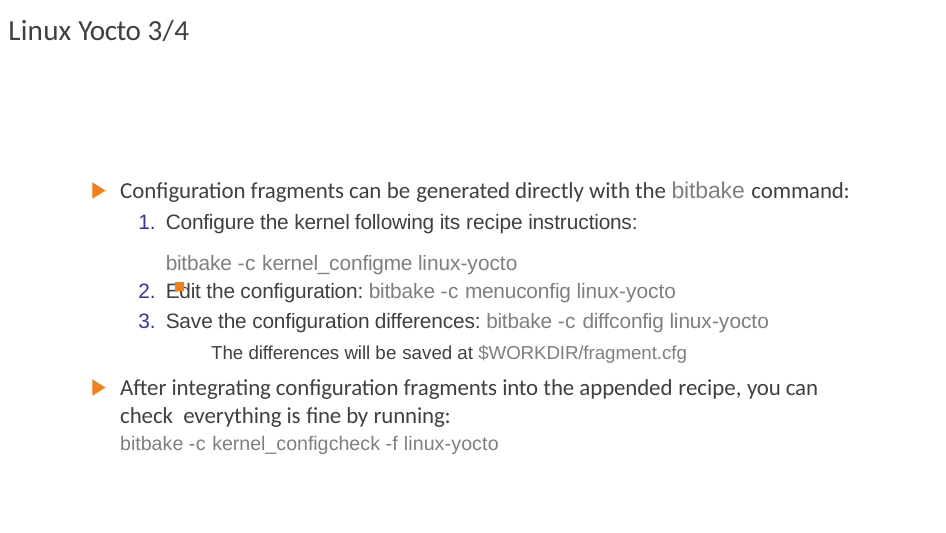

# Linux Yocto 3/4
Configuration fragments can be generated directly with the bitbake command:
Configure the kernel following its recipe instructions:
bitbake -c kernel_configme linux-yocto
Edit the configuration: bitbake -c menuconfig linux-yocto
Save the configuration differences: bitbake -c diffconfig linux-yocto
The differences will be saved at $WORKDIR/fragment.cfg
After integrating configuration fragments into the appended recipe, you can check  everything is fine by running:
bitbake -c kernel_configcheck -f linux-yocto

162/300
Remake by Mao Huynh